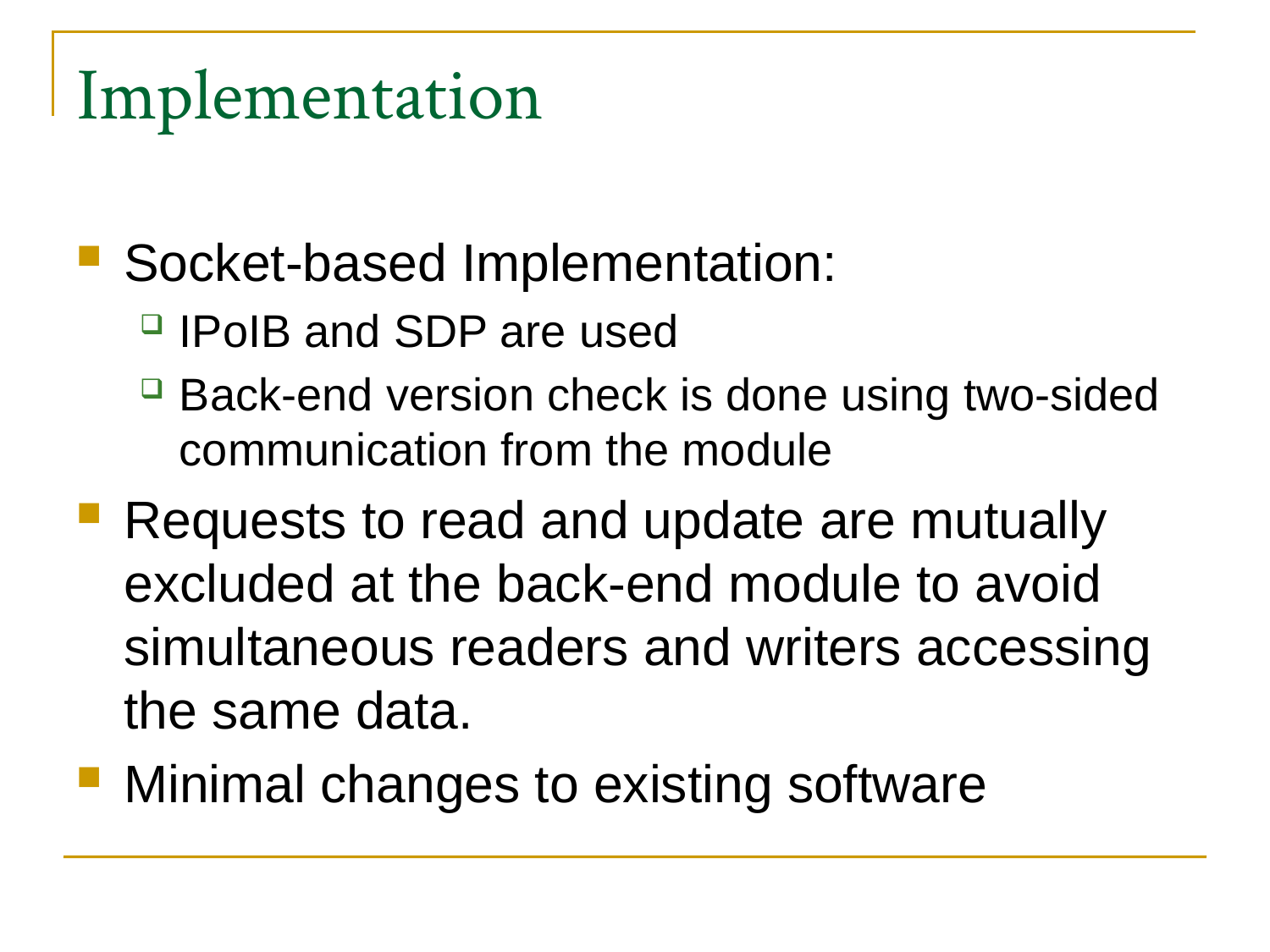

# Implementation
Socket-based Implementation:
IPoIB and SDP are used
Back-end version check is done using two-sided communication from the module
Requests to read and update are mutually excluded at the back-end module to avoid simultaneous readers and writers accessing the same data.
Minimal changes to existing software